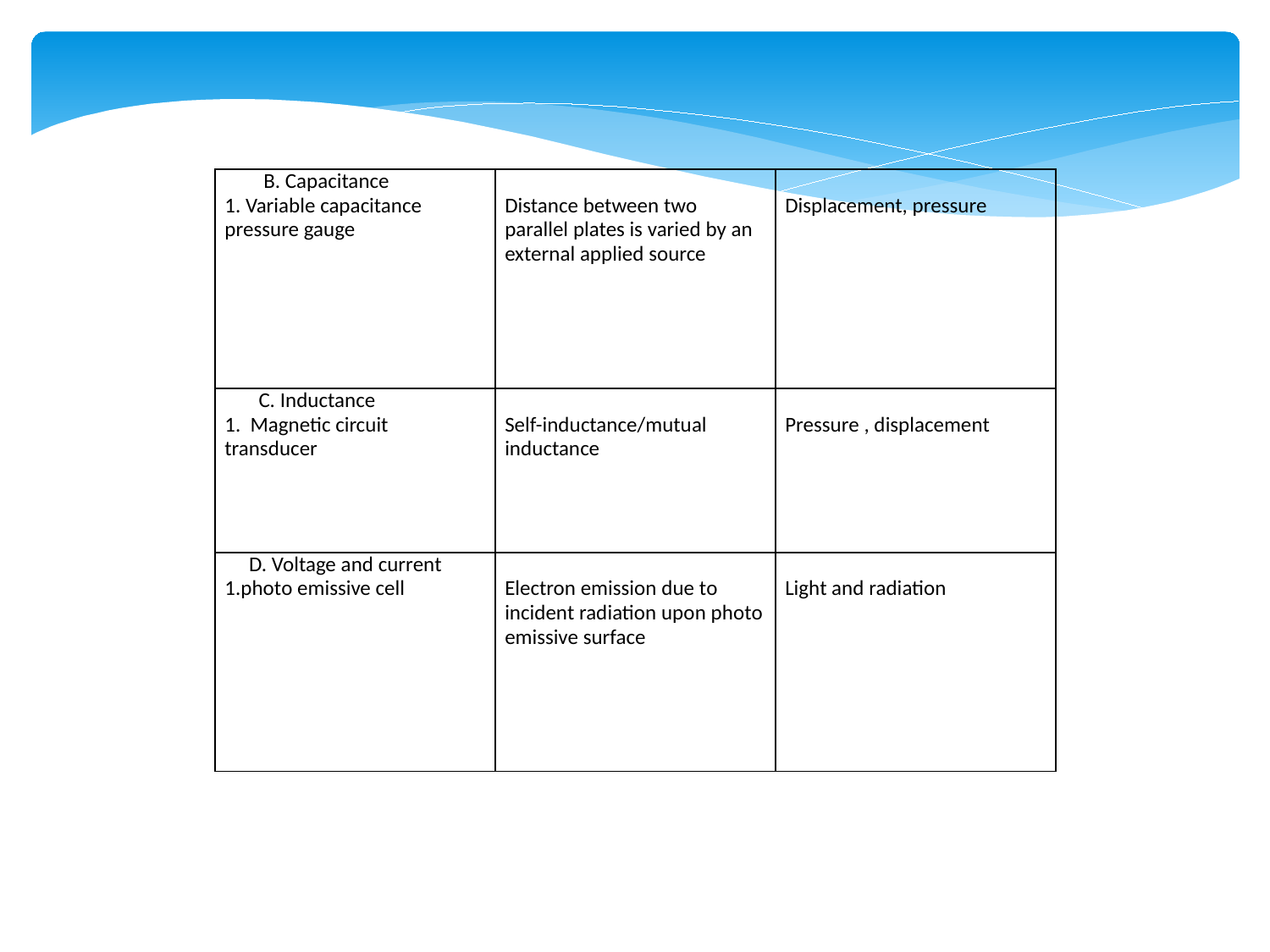

| B. Capacitance 1. Variable capacitance pressure gauge | Distance between two parallel plates is varied by an external applied source | Displacement, pressure |
| --- | --- | --- |
| C. Inductance 1. Magnetic circuit transducer | Self-inductance/mutual inductance | Pressure , displacement |
| D. Voltage and current 1.photo emissive cell | Electron emission due to incident radiation upon photo emissive surface | Light and radiation |